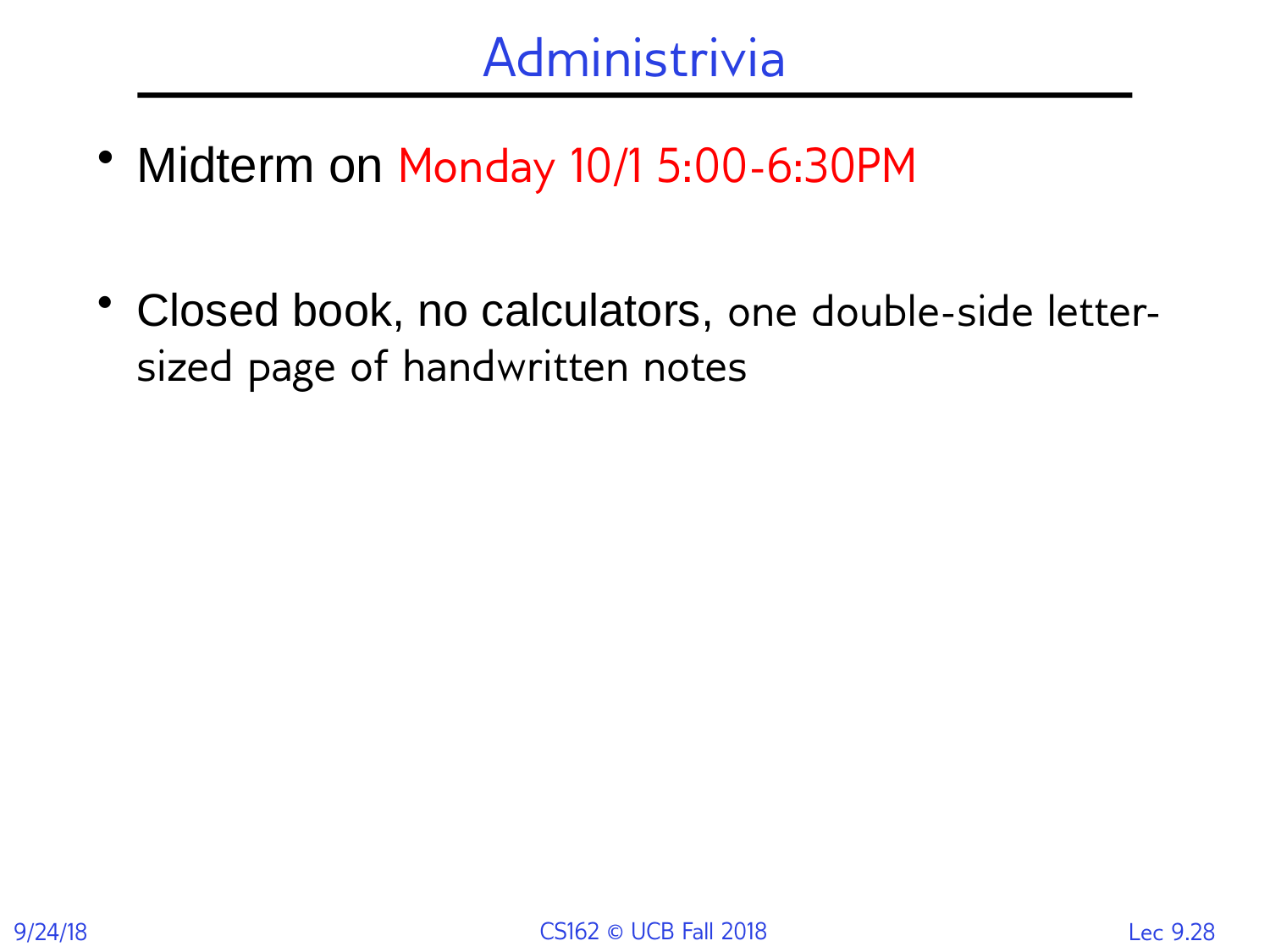

# Administrivia
Midterm on Monday 10/1 5:00-6:30PM

Closed book, no calculators, one double-side letter-sized page of handwritten notes